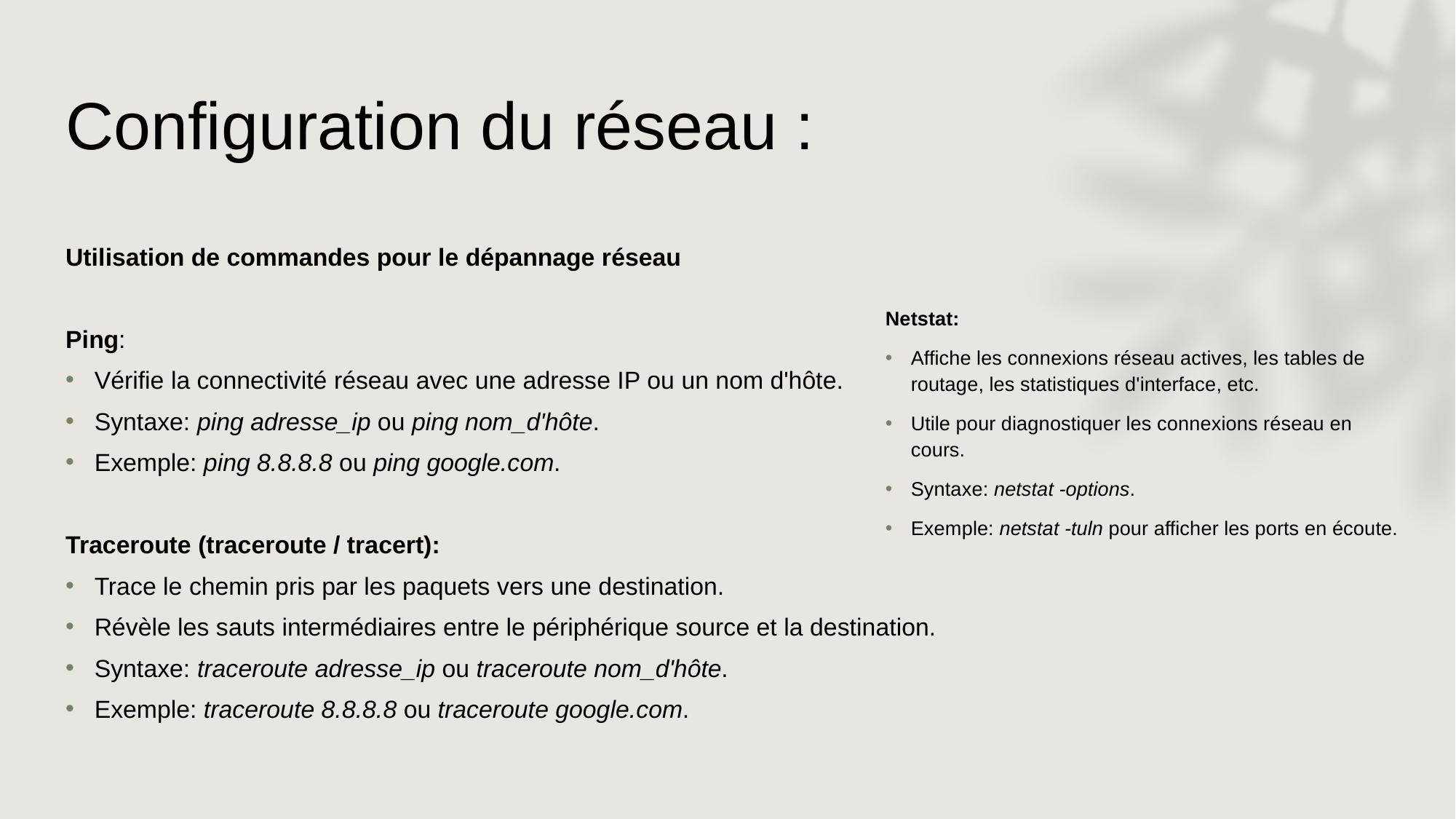

# Configuration du réseau :
Utilisation de commandes pour le dépannage réseau

Ping:
Vérifie la connectivité réseau avec une adresse IP ou un nom d'hôte.
Syntaxe: ping adresse_ip ou ping nom_d'hôte.
Exemple: ping 8.8.8.8 ou ping google.com.

Traceroute (traceroute / tracert):
Trace le chemin pris par les paquets vers une destination.
Révèle les sauts intermédiaires entre le périphérique source et la destination.
Syntaxe: traceroute adresse_ip ou traceroute nom_d'hôte.
Exemple: traceroute 8.8.8.8 ou traceroute google.com.

Netstat:
Affiche les connexions réseau actives, les tables de routage, les statistiques d'interface, etc.
Utile pour diagnostiquer les connexions réseau en cours.
Syntaxe: netstat -options.
Exemple: netstat -tuln pour afficher les ports en écoute.